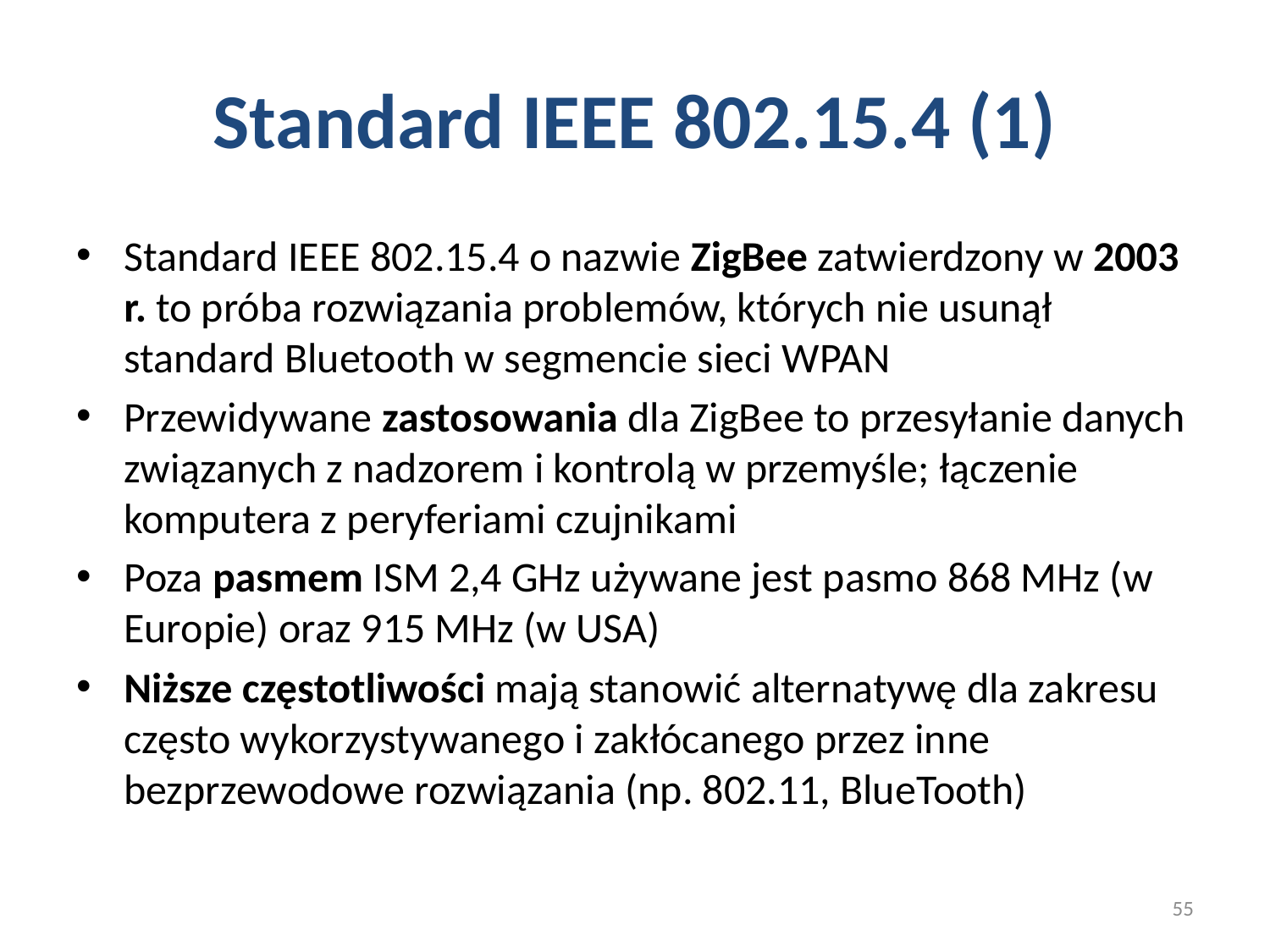

# Standard IEEE 802.15.4 (1)
Standard IEEE 802.15.4 o nazwie ZigBee zatwierdzony w 2003 r. to próba rozwiązania problemów, których nie usunął standard Bluetooth w segmencie sieci WPAN
Przewidywane zastosowania dla ZigBee to przesyłanie danych związanych z nadzorem i kontrolą w przemyśle; łączenie komputera z peryferiami czujnikami
Poza pasmem ISM 2,4 GHz używane jest pasmo 868 MHz (w Europie) oraz 915 MHz (w USA)
Niższe częstotliwości mają stanowić alternatywę dla zakresu często wykorzystywanego i zakłócanego przez inne bezprzewodowe rozwiązania (np. 802.11, BlueTooth)
55